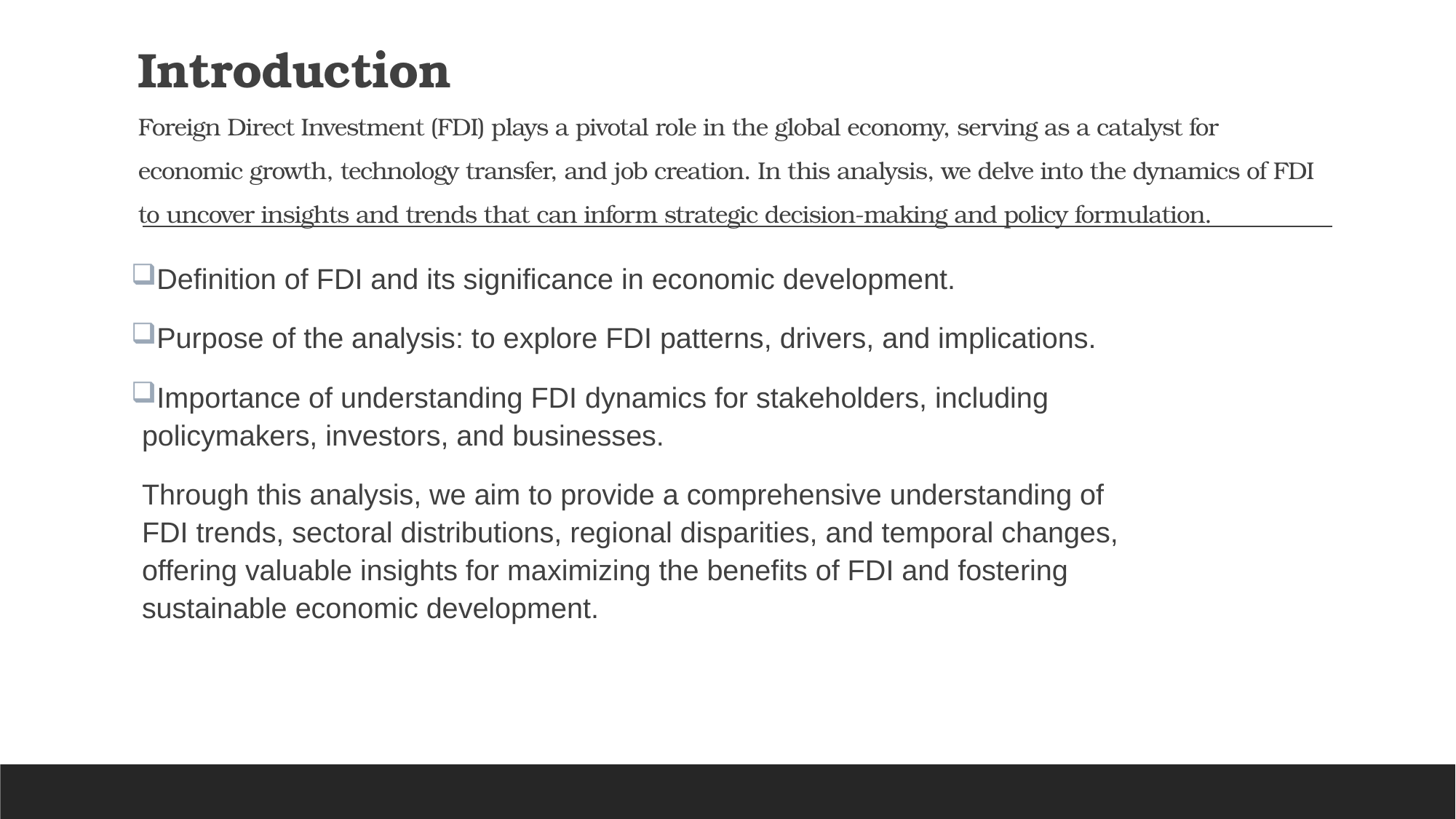

# Introduction Foreign Direct Investment (FDI) plays a pivotal role in the global economy, serving as a catalyst for economic growth, technology transfer, and job creation. In this analysis, we delve into the dynamics of FDI to uncover insights and trends that can inform strategic decision-making and policy formulation.
Definition of FDI and its significance in economic development.
Purpose of the analysis: to explore FDI patterns, drivers, and implications.
Importance of understanding FDI dynamics for stakeholders, including policymakers, investors, and businesses.
Through this analysis, we aim to provide a comprehensive understanding of FDI trends, sectoral distributions, regional disparities, and temporal changes, offering valuable insights for maximizing the benefits of FDI and fostering sustainable economic development.